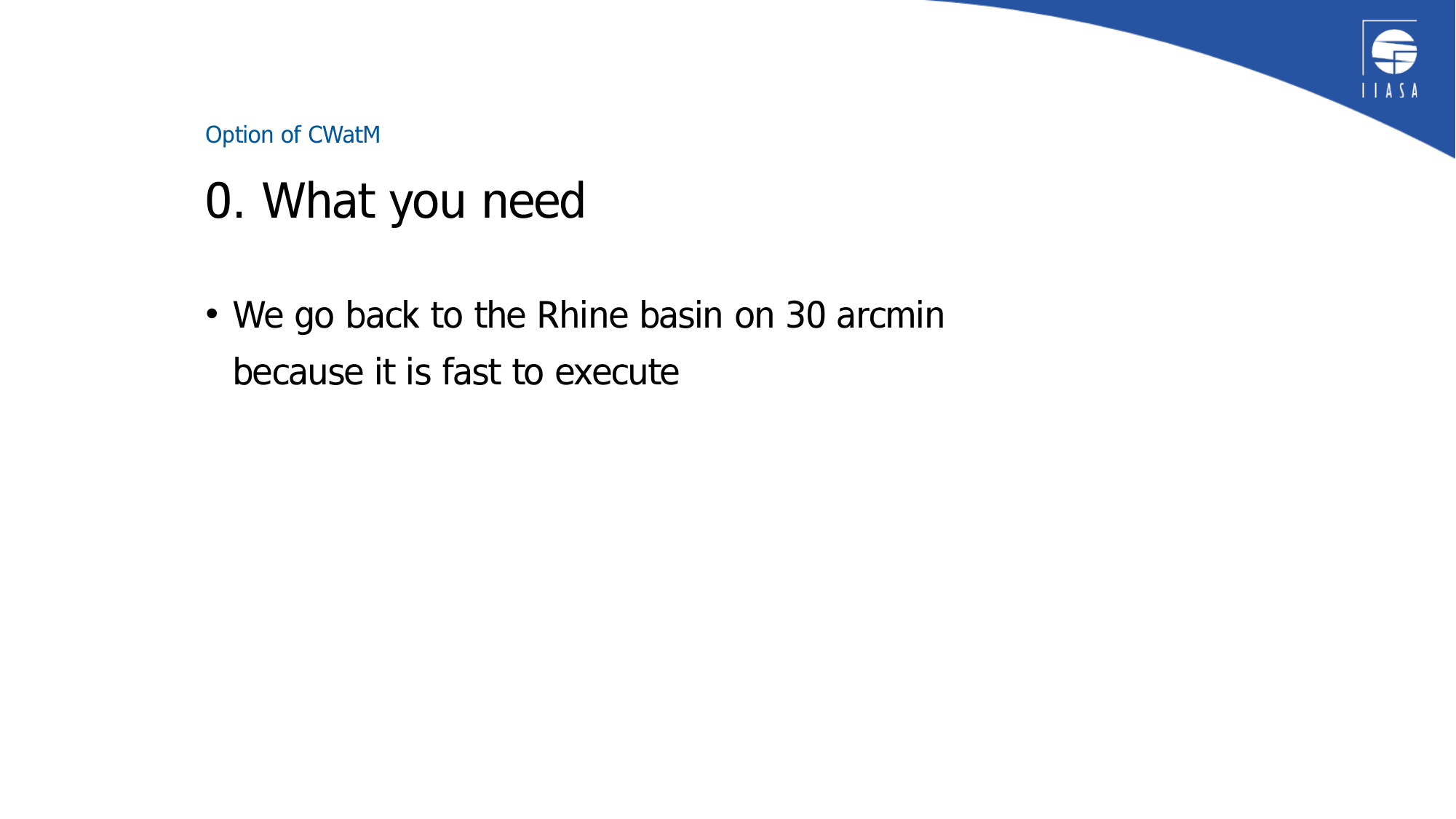

# Option of CWatM
0. What you need

We go back to the Rhine basin on 30 arcmin
because it is fast to execute